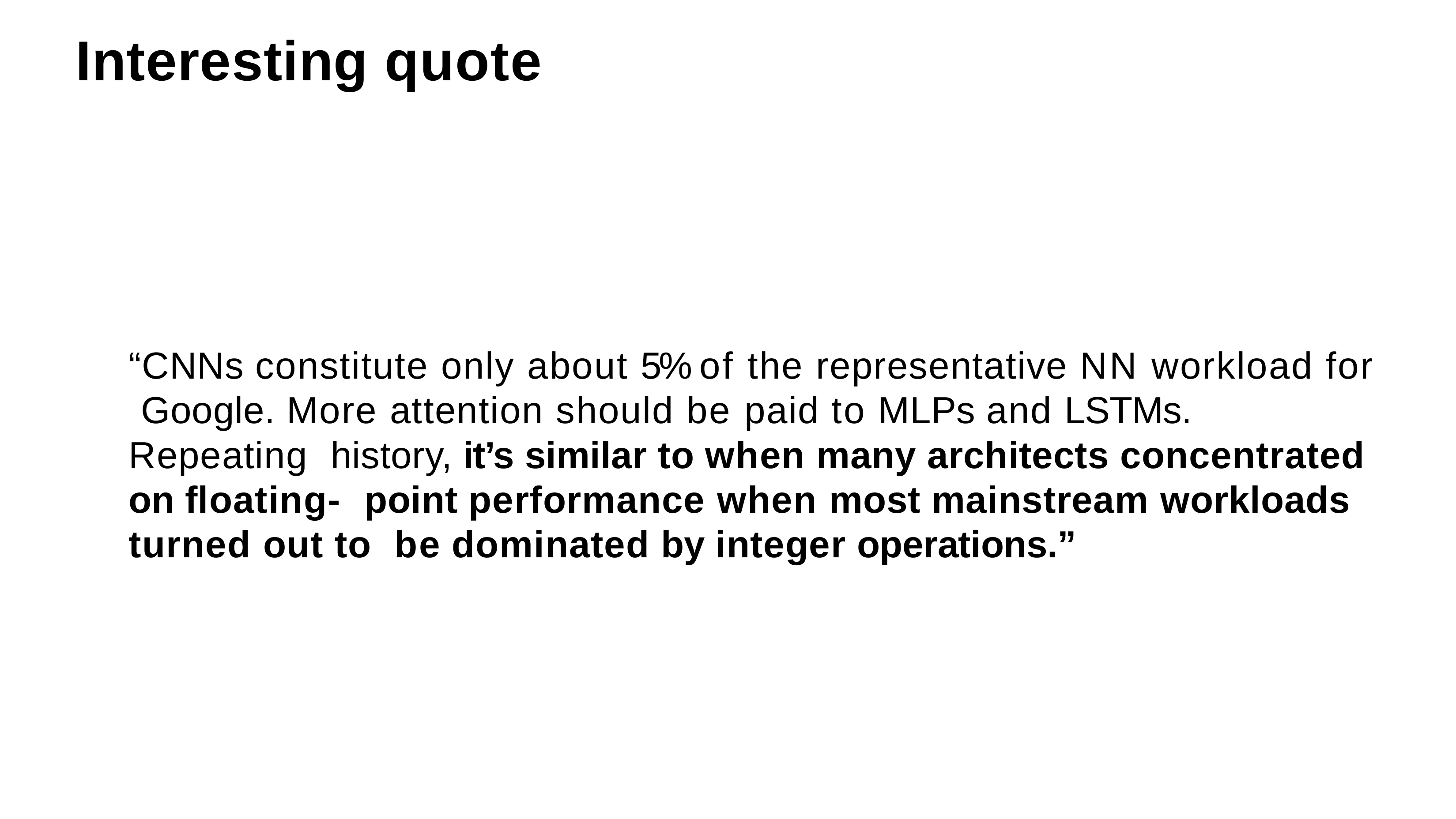

# Interesting quote
“CNNs constitute only about 5% of the representative NN workload for  Google. More attention should be paid to MLPs and LSTMs. Repeating  history, it’s similar to when many architects concentrated on ﬂoating-  point performance when most mainstream workloads turned out to  be dominated by integer operations.”